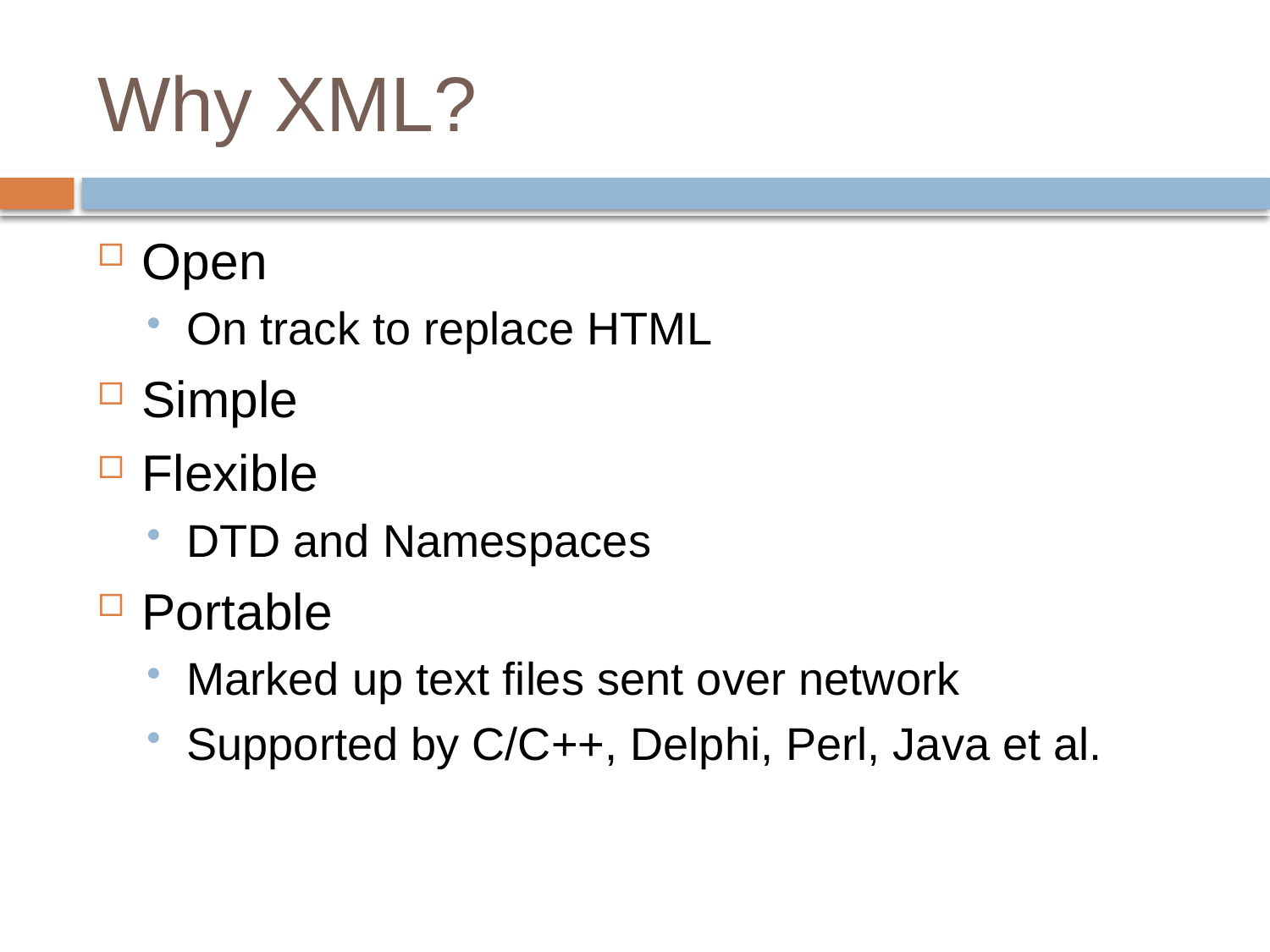

# Why XML?
Open
On track to replace HTML
Simple
Flexible
DTD and Namespaces
Portable
Marked up text files sent over network
Supported by C/C++, Delphi, Perl, Java et al.